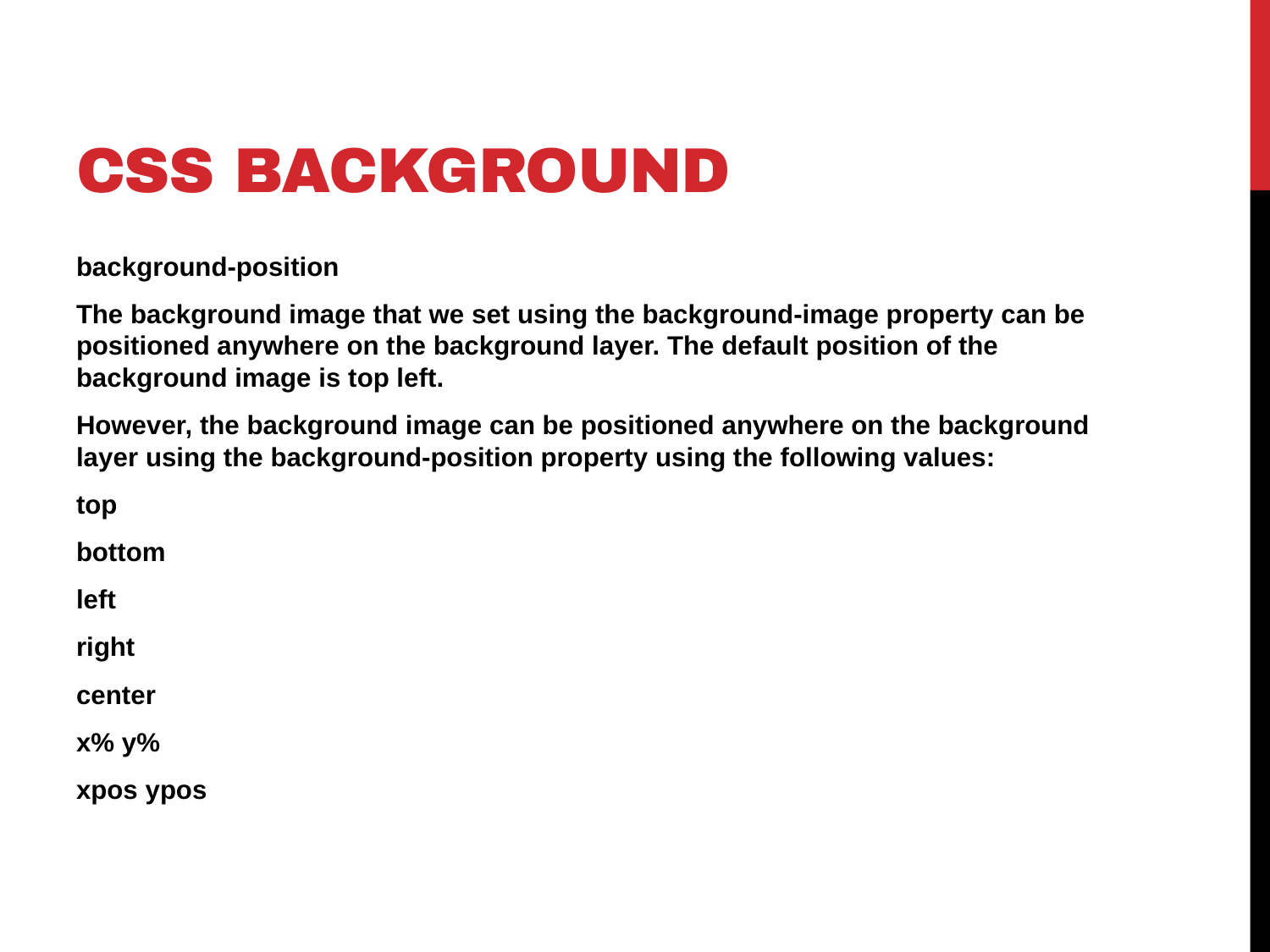

# Css background
background-position
The background image that we set using the background-image property can be positioned anywhere on the background layer. The default position of the background image is top left.
However, the background image can be positioned anywhere on the background layer using the background-position property using the following values:
top
bottom
left
right
center
x% y%
xpos ypos